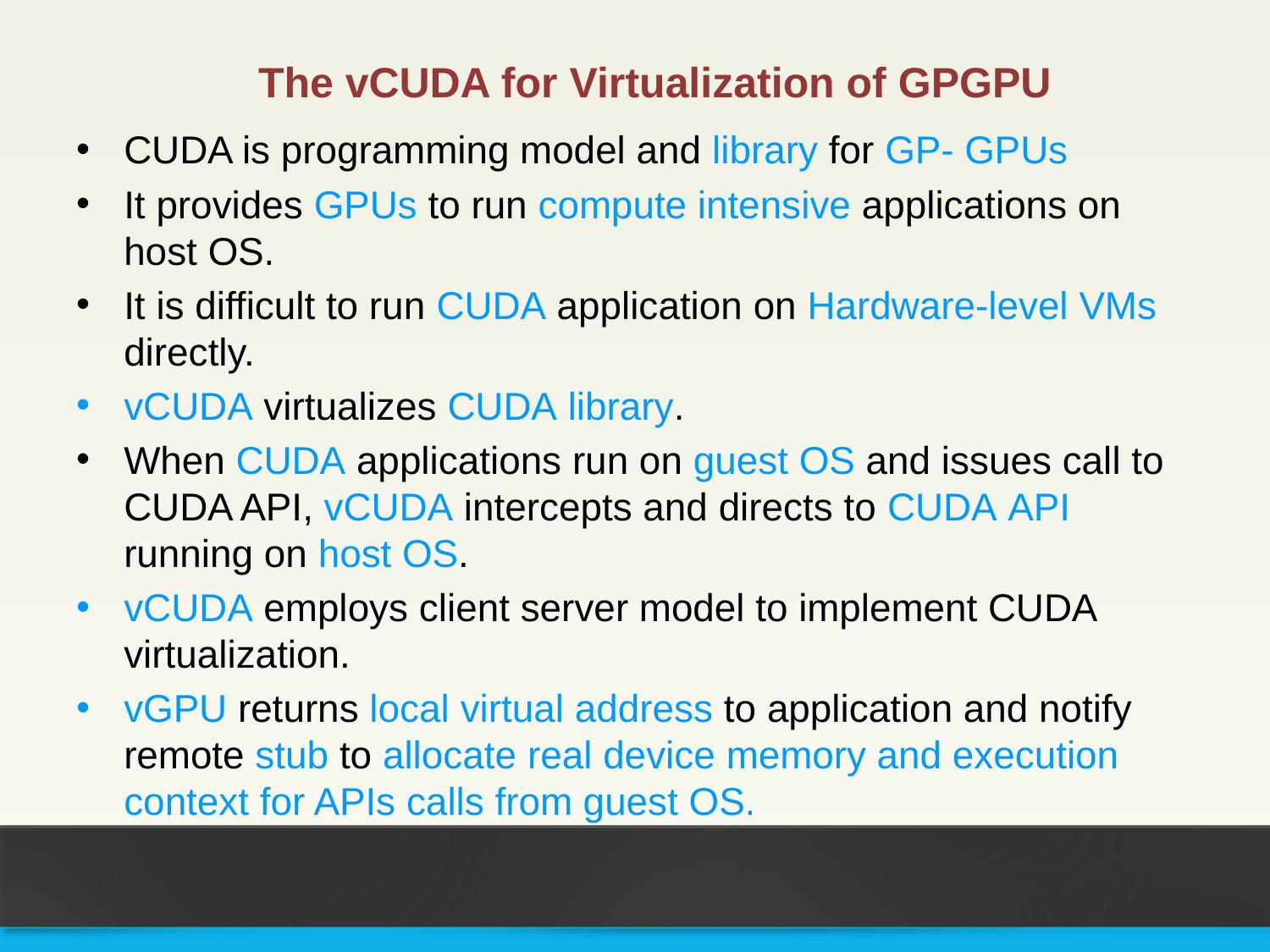

The vCUDA for Virtualization of GPGPU
CUDA is programming model and library for GP- GPUs
It provides GPUs to run compute intensive applications on host OS.
It is difficult to run CUDA application on Hardware-level VMs directly.
vCUDA virtualizes CUDA library.
When CUDA applications run on guest OS and issues call to CUDA API, vCUDA intercepts and directs to CUDA API running on host OS.
vCUDA employs client server model to implement CUDA virtualization.
vGPU returns local virtual address to application and notify remote stub to allocate real device memory and execution context for APIs calls from guest OS.